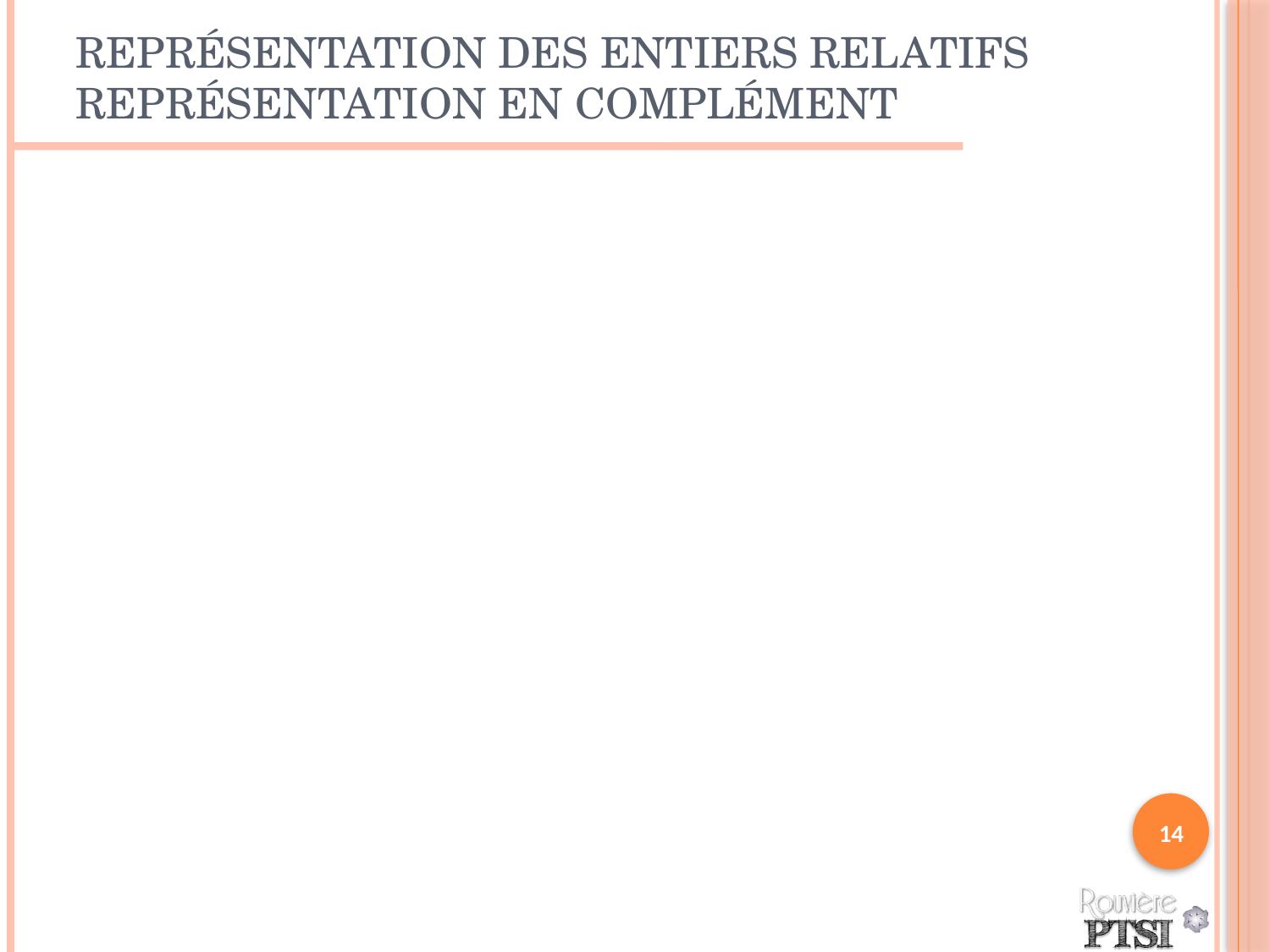

# Représentation des entiers relatifs Représentation en complément

14